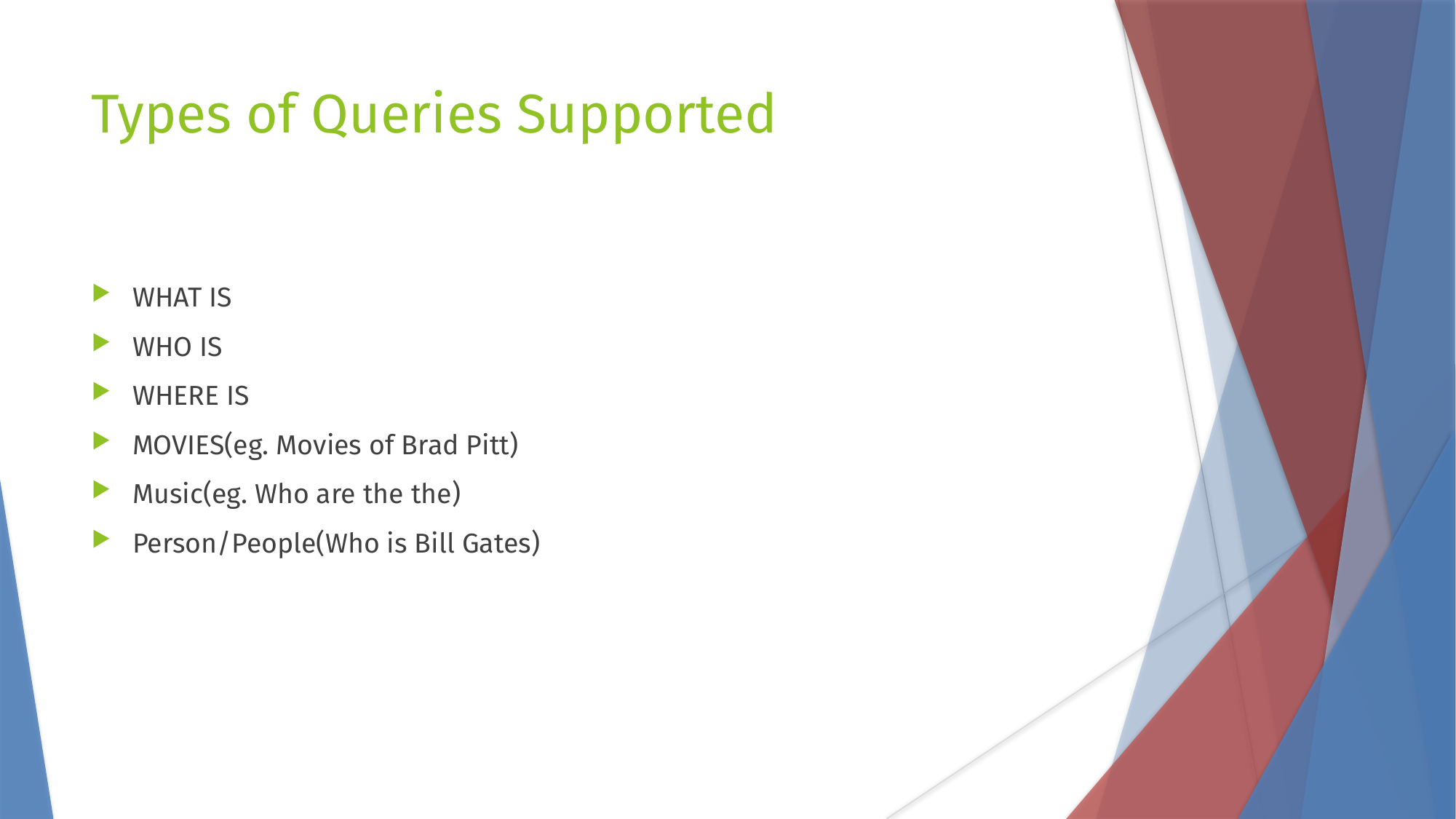

Types of Queries Supported
WHAT IS
WHO IS
WHERE IS
MOVIES(eg. Movies of Brad Pitt)
Music(eg. Who are the the)
Person/People(Who is Bill Gates)